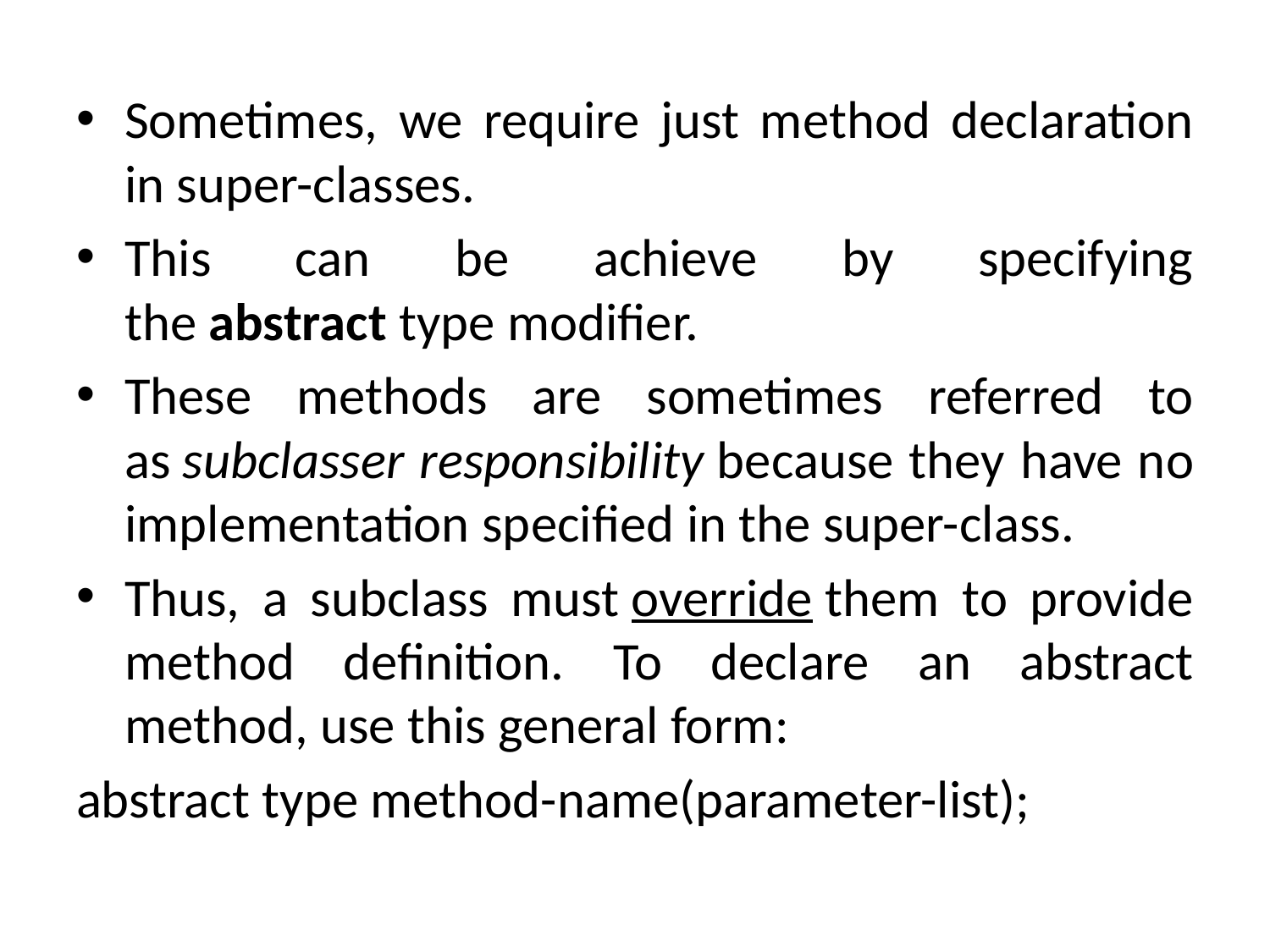

Sometimes, we require just method declaration in super-classes.
This can be achieve by specifying the abstract type modifier.
These methods are sometimes referred to as subclasser responsibility because they have no implementation specified in the super-class.
Thus, a subclass must override them to provide method definition. To declare an abstract method, use this general form:
abstract type method-name(parameter-list);